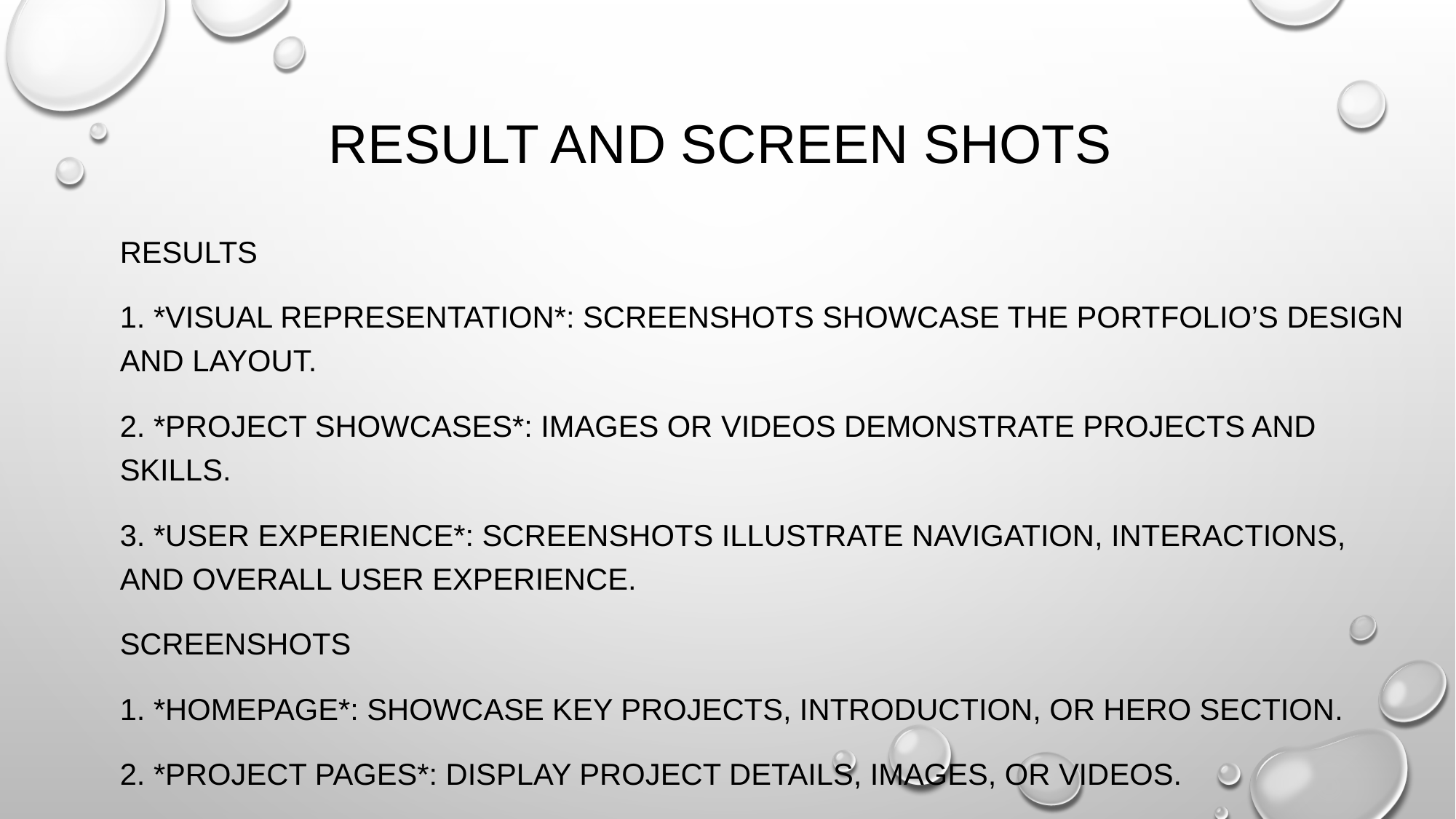

# Result and screen shots

Results
1. *Visual representation*: Screenshots showcase the portfolio’s design and layout.
2. *Project showcases*: Images or videos demonstrate projects and skills.
3. *User experience*: Screenshots illustrate navigation, interactions, and overall user experience.
Screenshots
1. *Homepage*: Showcase key projects, introduction, or hero section.
2. *Project pages*: Display project details, images, or videos.
3. *About page*: Share bio, skills, experience, or contact information.